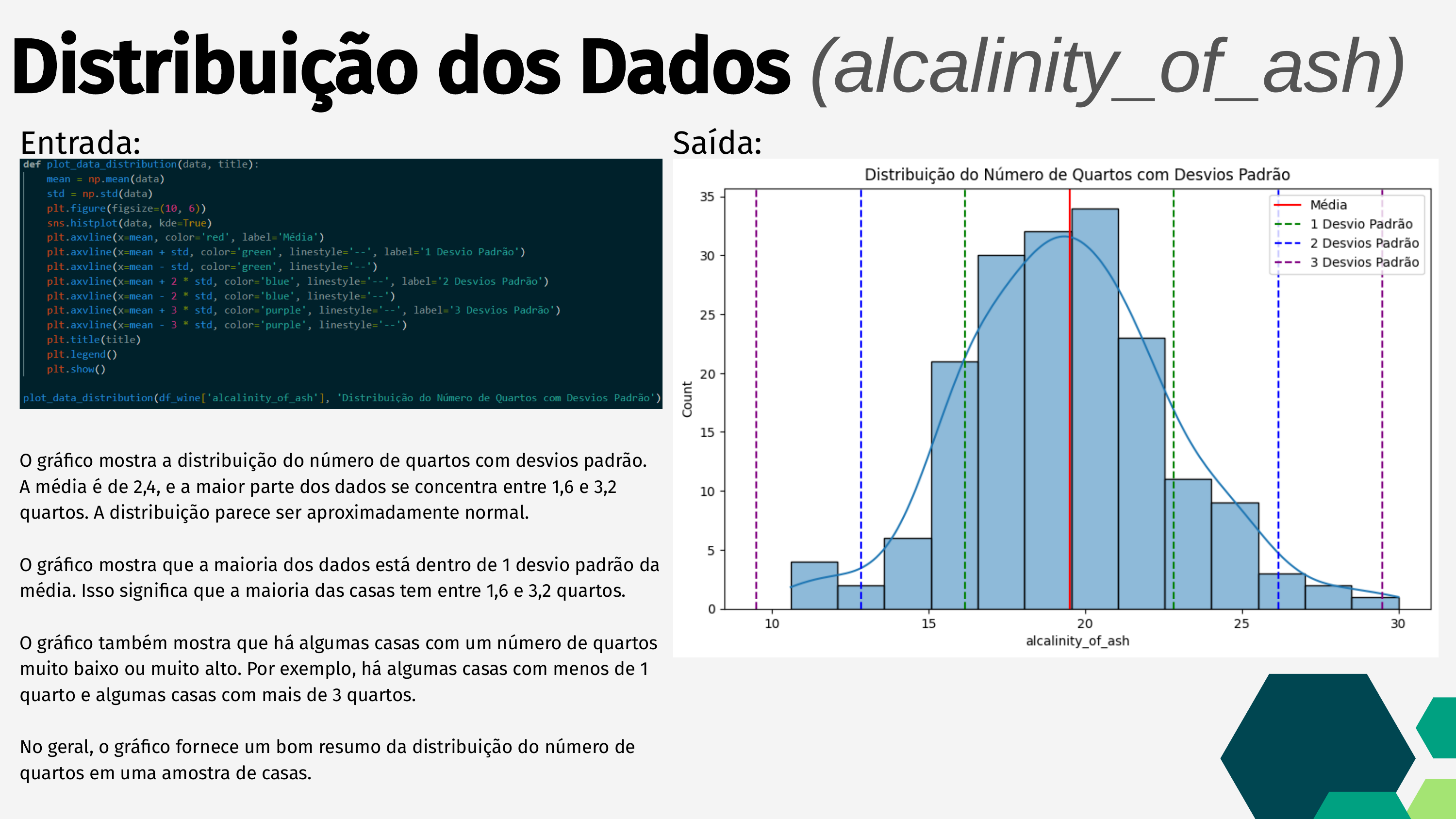

Distribuição dos Dados (alcalinity_of_ash)
Entrada:
Saída:

O gráfico mostra a distribuição do número de quartos com desvios padrão. A média é de 2,4, e a maior parte dos dados se concentra entre 1,6 e 3,2 quartos. A distribuição parece ser aproximadamente normal.

O gráfico mostra que a maioria dos dados está dentro de 1 desvio padrão da média. Isso significa que a maioria das casas tem entre 1,6 e 3,2 quartos.

O gráfico também mostra que há algumas casas com um número de quartos muito baixo ou muito alto. Por exemplo, há algumas casas com menos de 1 quarto e algumas casas com mais de 3 quartos.

No geral, o gráfico fornece um bom resumo da distribuição do número de quartos em uma amostra de casas.